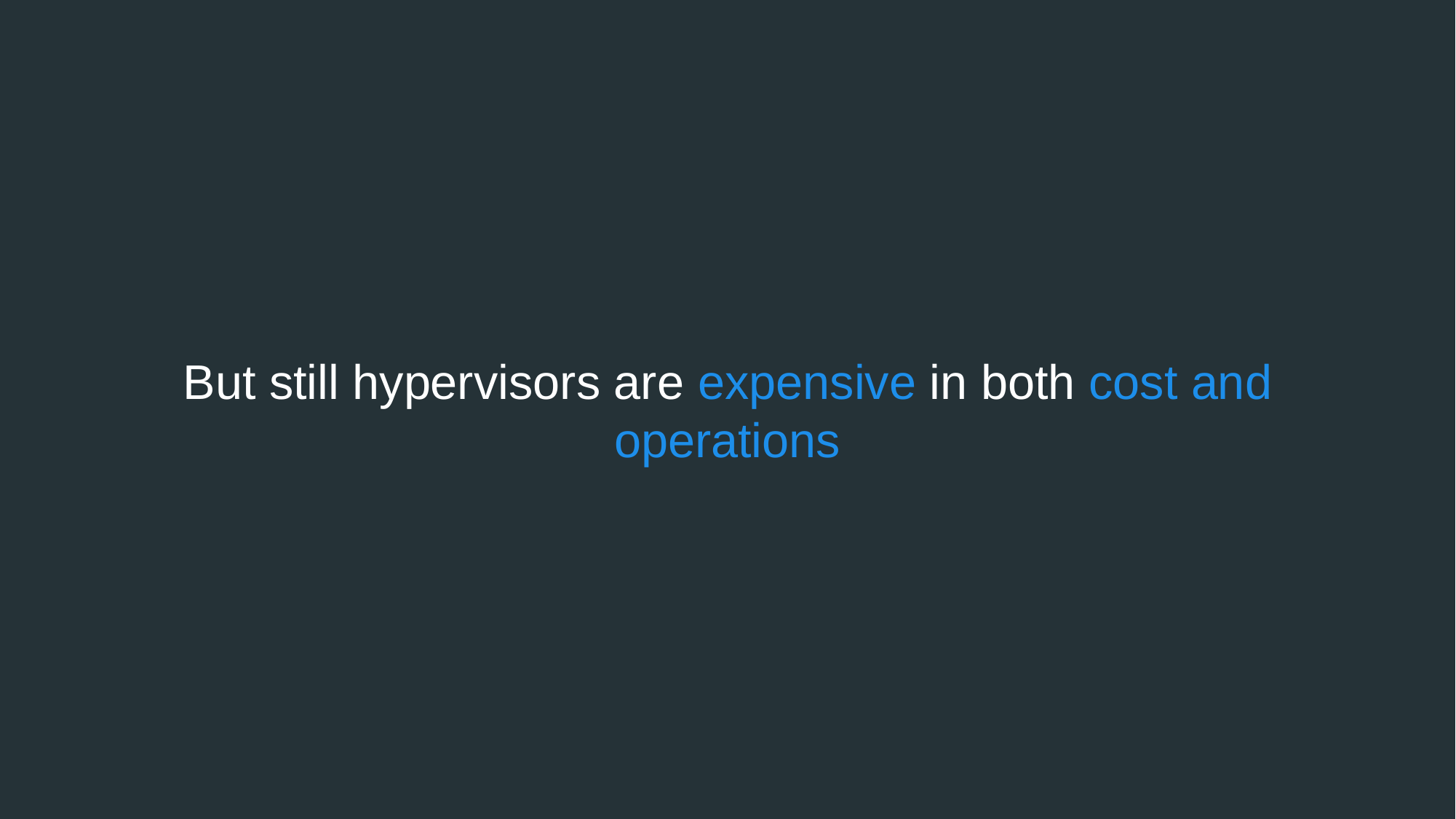

But still hypervisors are expensive in both cost and operations